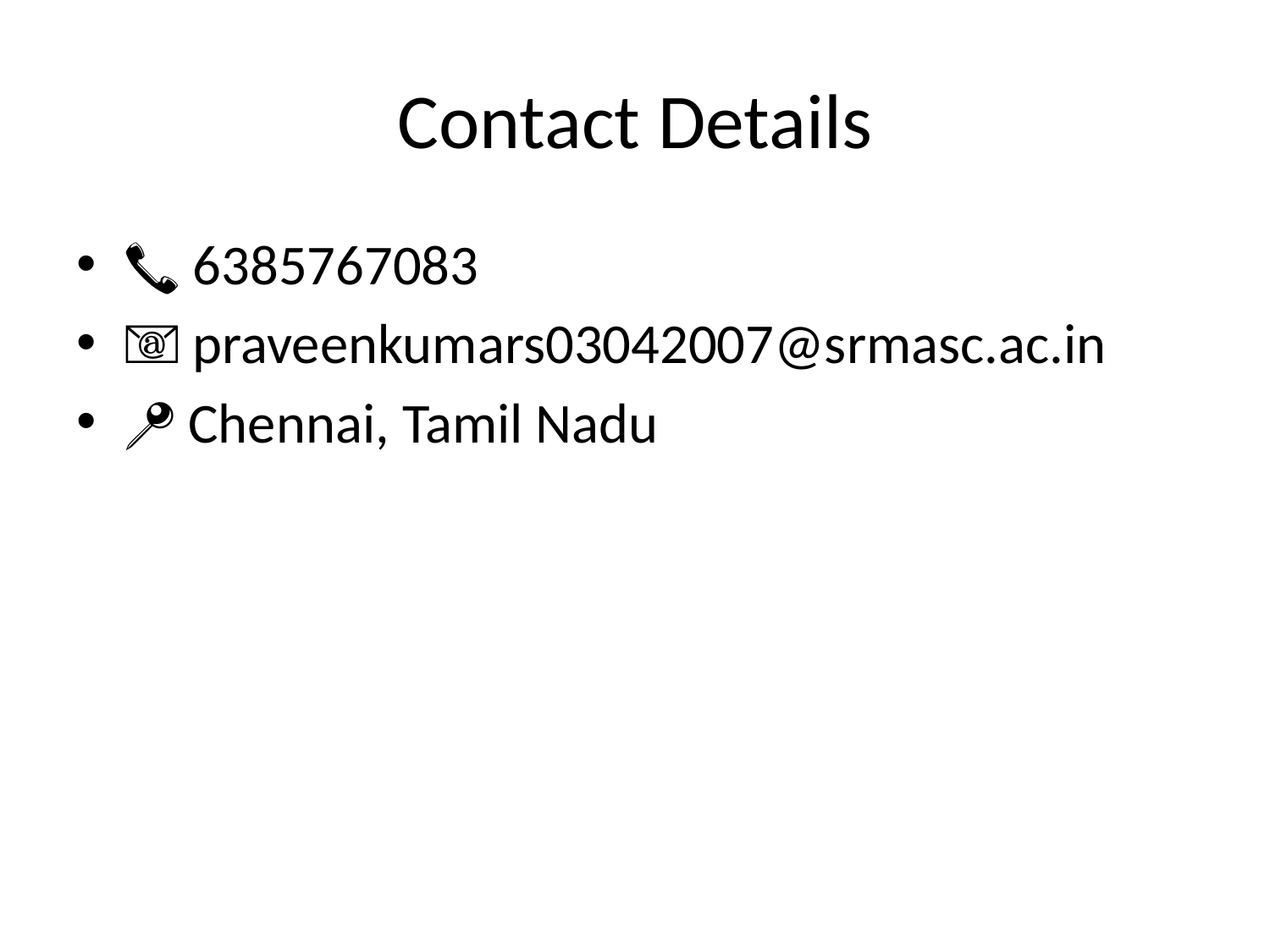

# Contact Details
📞 6385767083
📧 praveenkumars03042007@srmasc.ac.in
📍 Chennai, Tamil Nadu